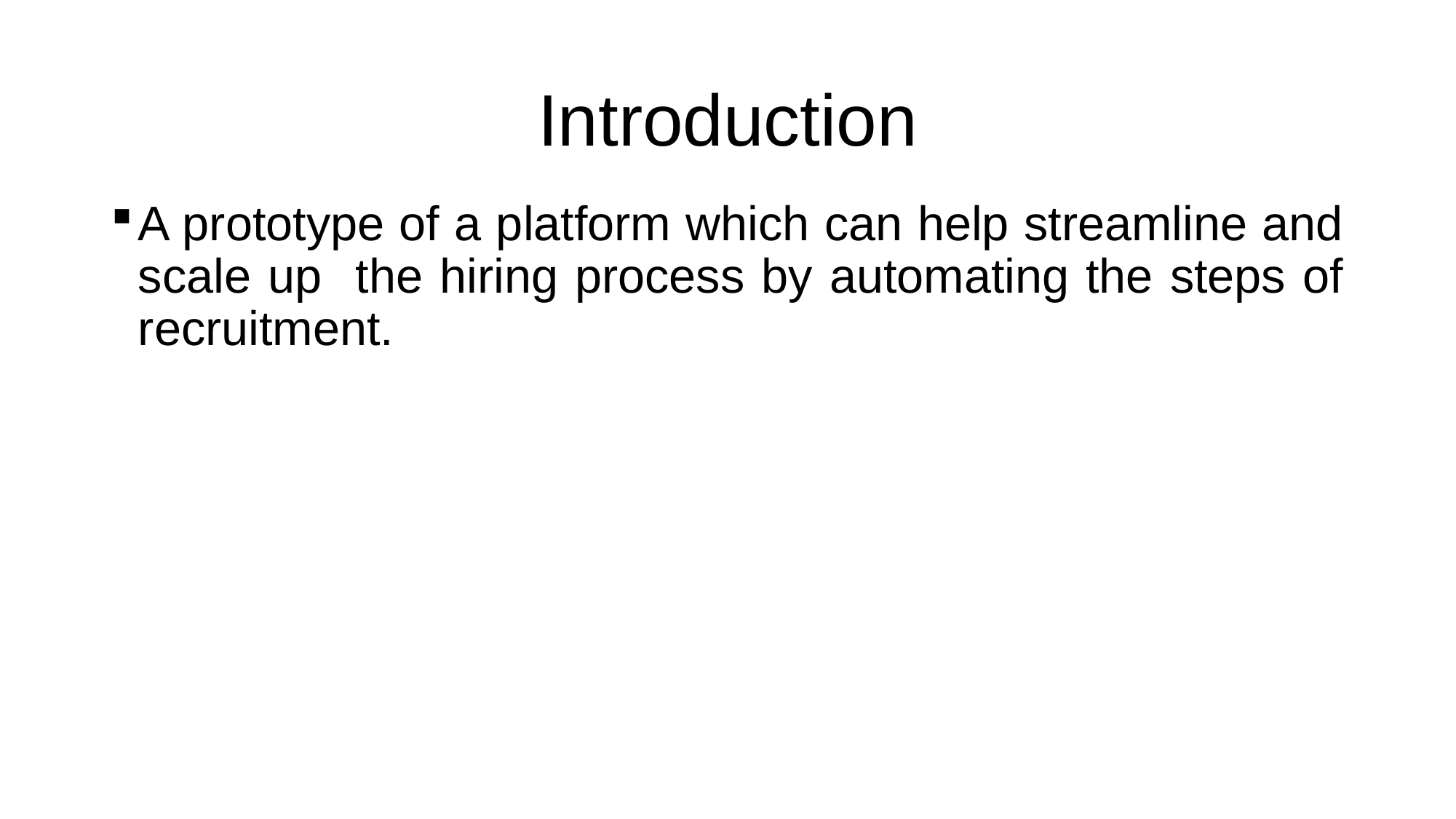

# Introduction
A prototype of a platform which can help streamline and scale up  the hiring process by automating the steps of recruitment.